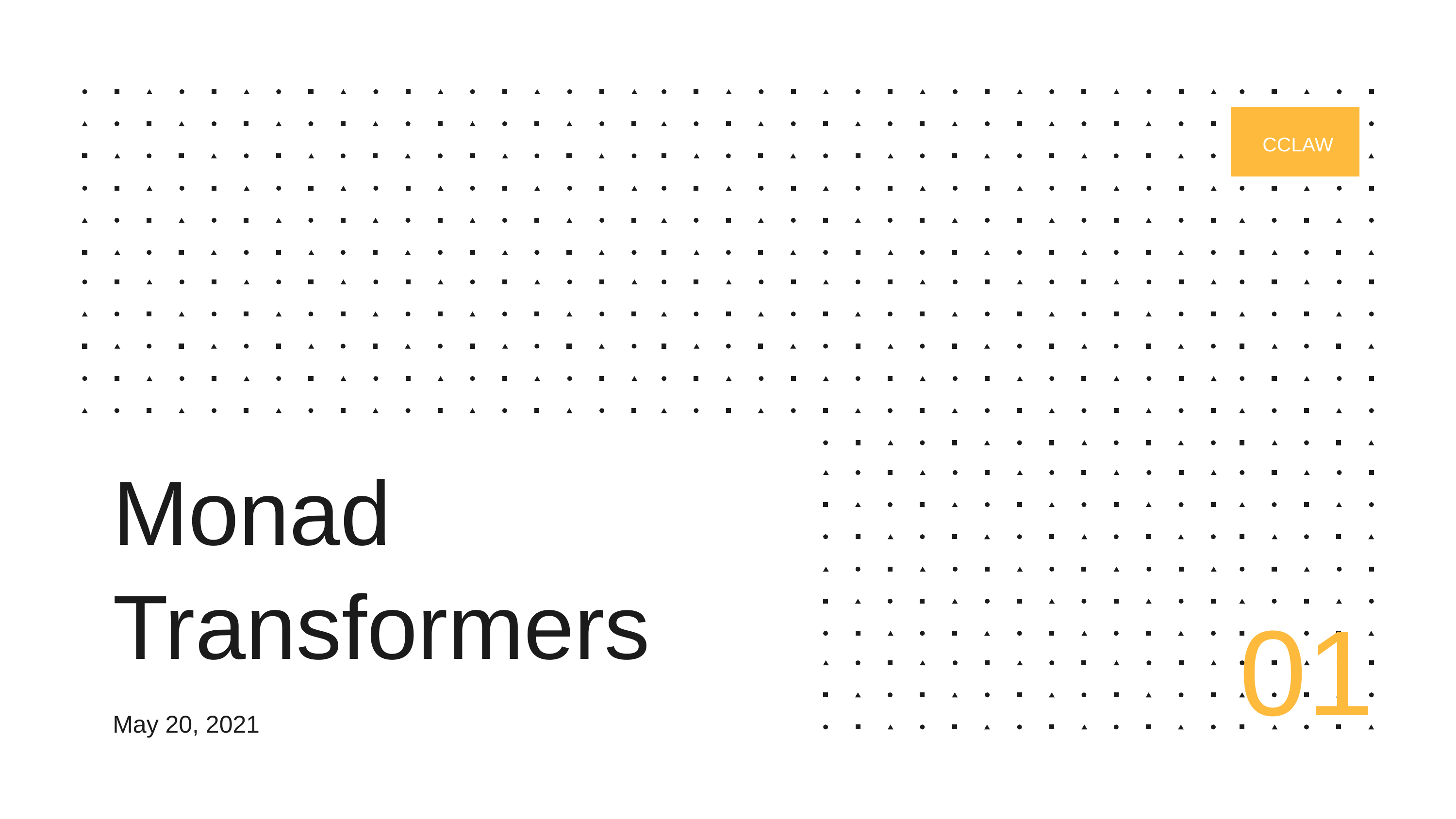

CCLAW

Monad Transformers
May 20, 2021
01